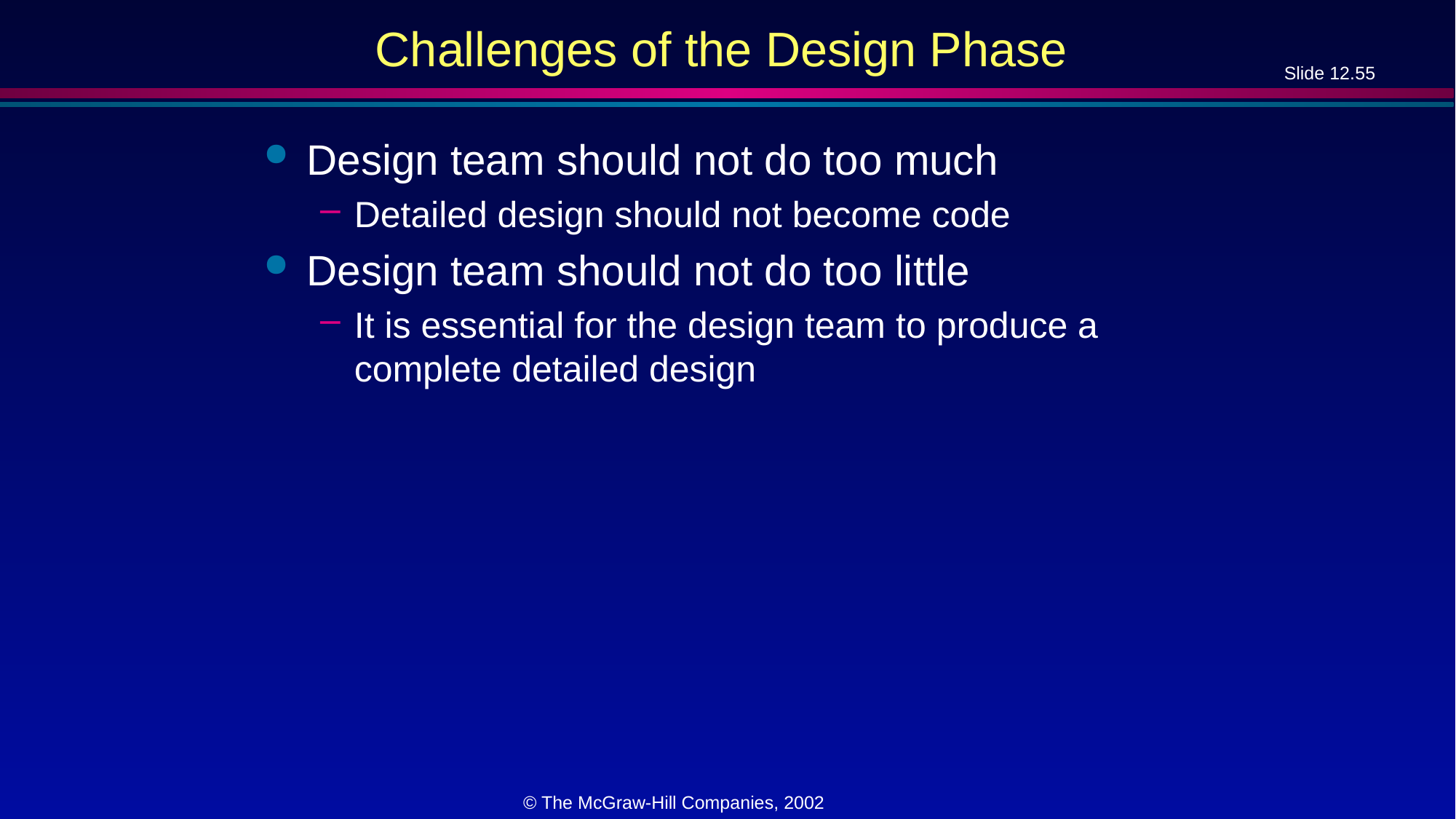

# Challenges of the Design Phase
Design team should not do too much
Detailed design should not become code
Design team should not do too little
It is essential for the design team to produce a complete detailed design